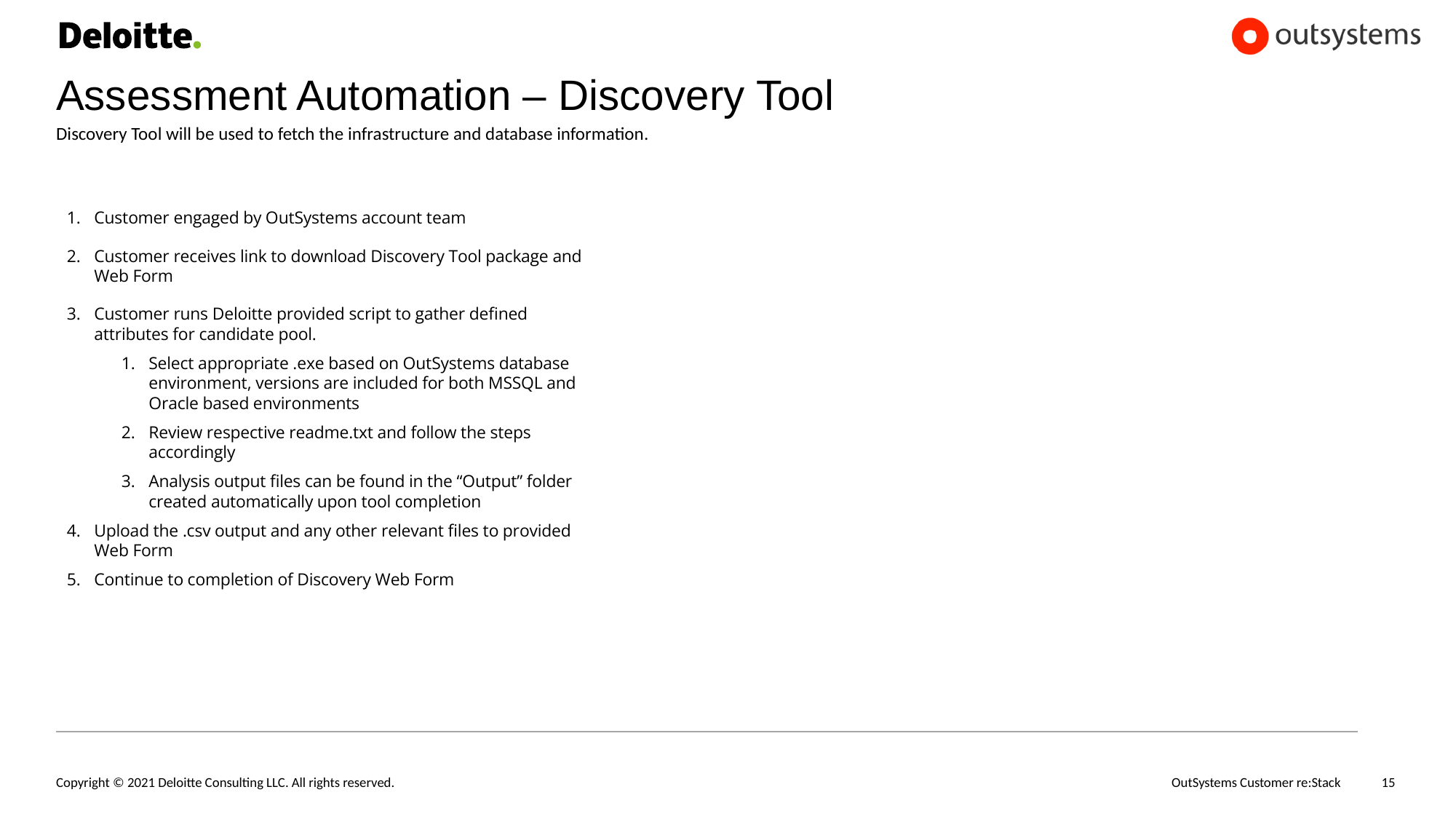

# Assessment Automation – Discovery Tool
Discovery Tool will be used to fetch the infrastructure and database information.
Customer engaged by OutSystems account team
Customer receives link to download Discovery Tool package and Web Form
Customer runs Deloitte provided script to gather defined attributes for candidate pool.
Select appropriate .exe based on OutSystems database environment, versions are included for both MSSQL and Oracle based environments
Review respective readme.txt and follow the steps accordingly
Analysis output files can be found in the “Output” folder created automatically upon tool completion
Upload the .csv output and any other relevant files to provided Web Form
Continue to completion of Discovery Web Form